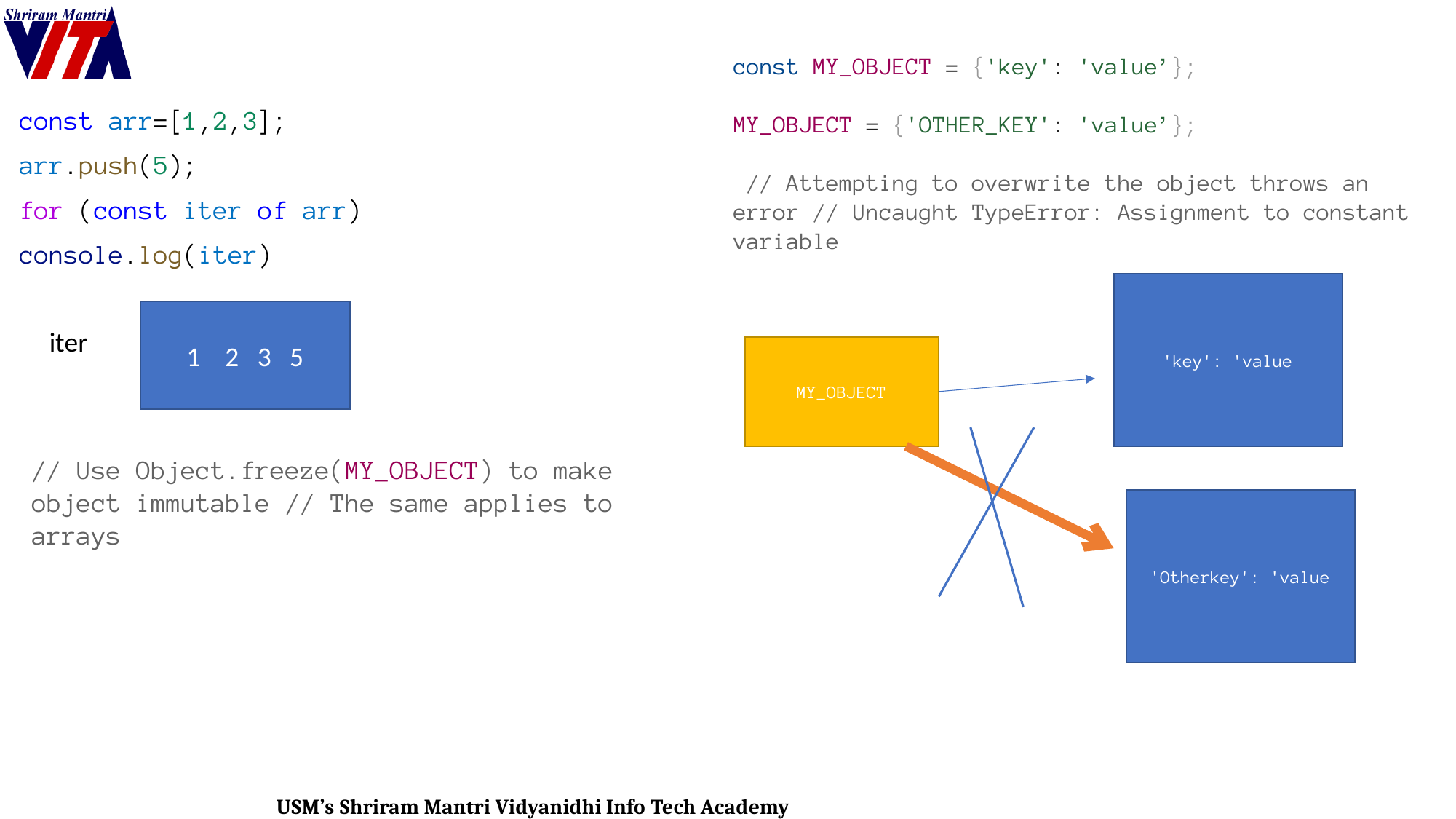

const MY_OBJECT = {'key': 'value’};

MY_OBJECT = {'OTHER_KEY': 'value’};

 // Attempting to overwrite the object throws an error // Uncaught TypeError: Assignment to constant variable
const arr=[1,2,3];
arr.push(5);
for (const iter of arr)
console.log(iter)

'key': 'value
1    2   3   5
iter
MY_OBJECT
// Use Object.freeze(MY_OBJECT) to make object immutable // The same applies to arrays
'Otherkey': 'value